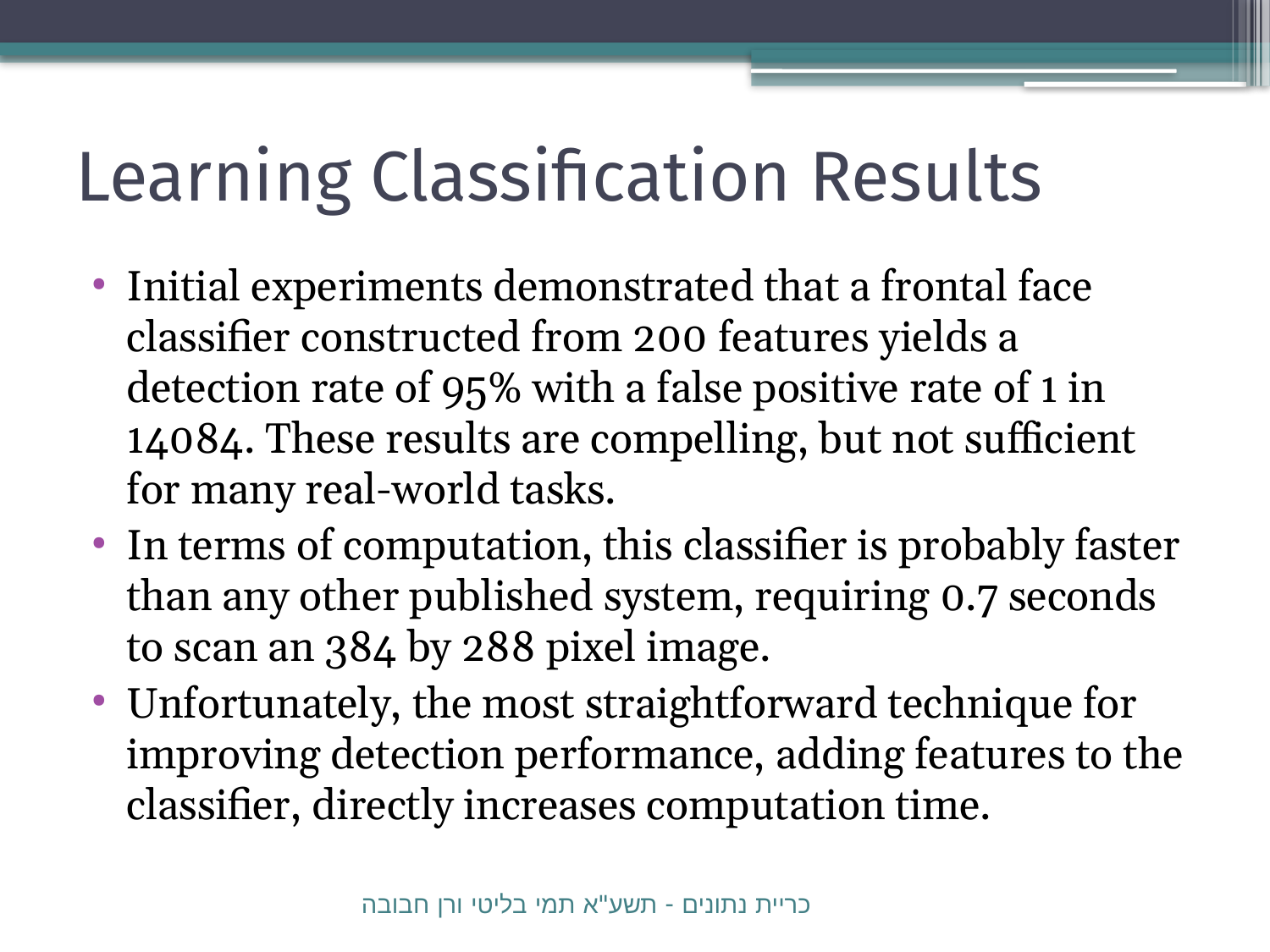

# Learning Classification Results
Initial experiments demonstrated that a frontal face classifier constructed from 200 features yields a detection rate of 95% with a false positive rate of 1 in 14084. These results are compelling, but not sufficient for many real-world tasks.
In terms of computation, this classifier is probably faster than any other published system, requiring 0.7 seconds to scan an 384 by 288 pixel image.
Unfortunately, the most straightforward technique for improving detection performance, adding features to the classifier, directly increases computation time.
כריית נתונים - תשע"א תמי בליטי ורן חבובה